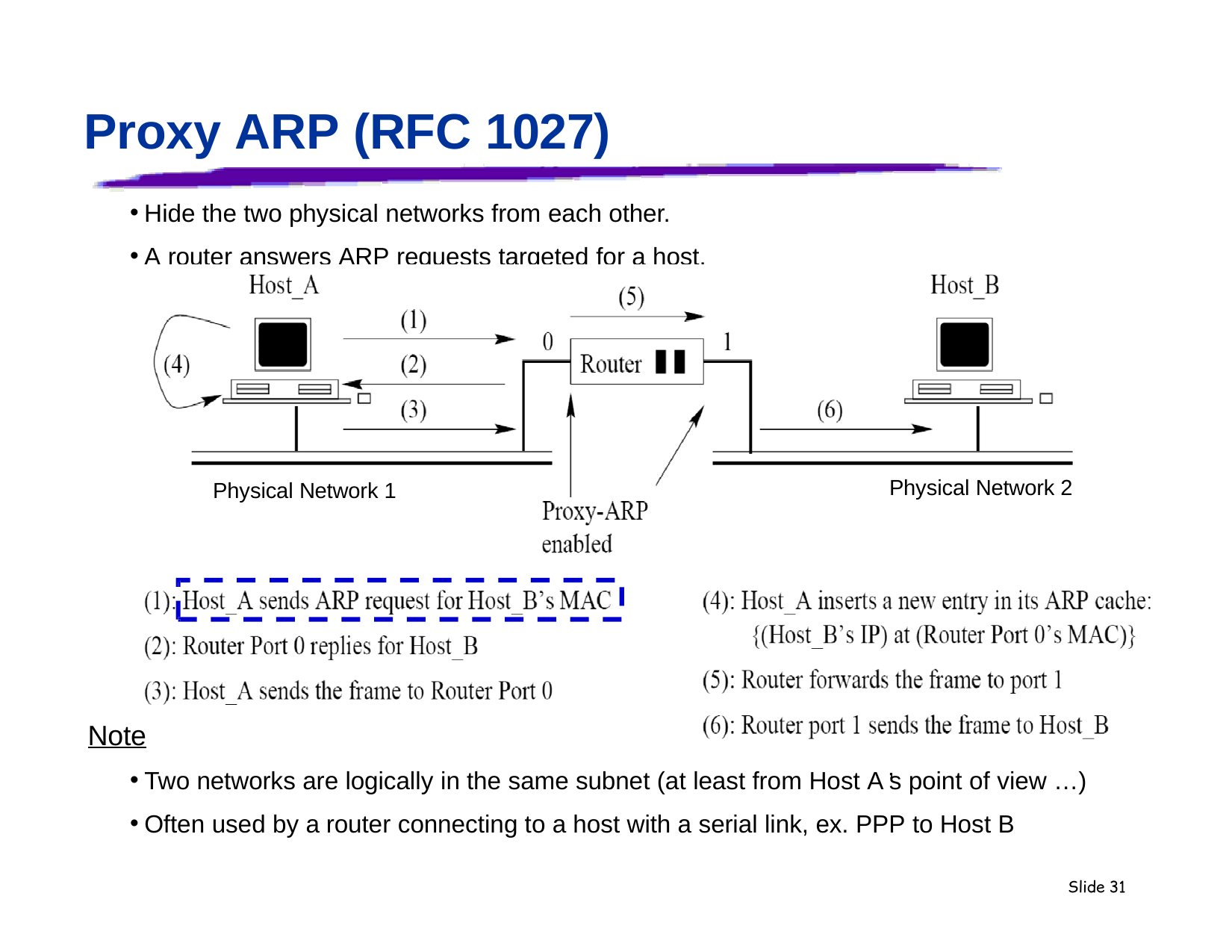

# Proxy ARP (RFC 1027)

Hide the two physical networks from each other.
A router answers ARP requests targeted for a host.

Physical Network 2
Physical Network 1

Note
Two networks are logically in the same subnet (at least from Host As point of view …)
Often used by a router connecting to a host with a serial link, ex. PPP to Host B
’

Slide 31